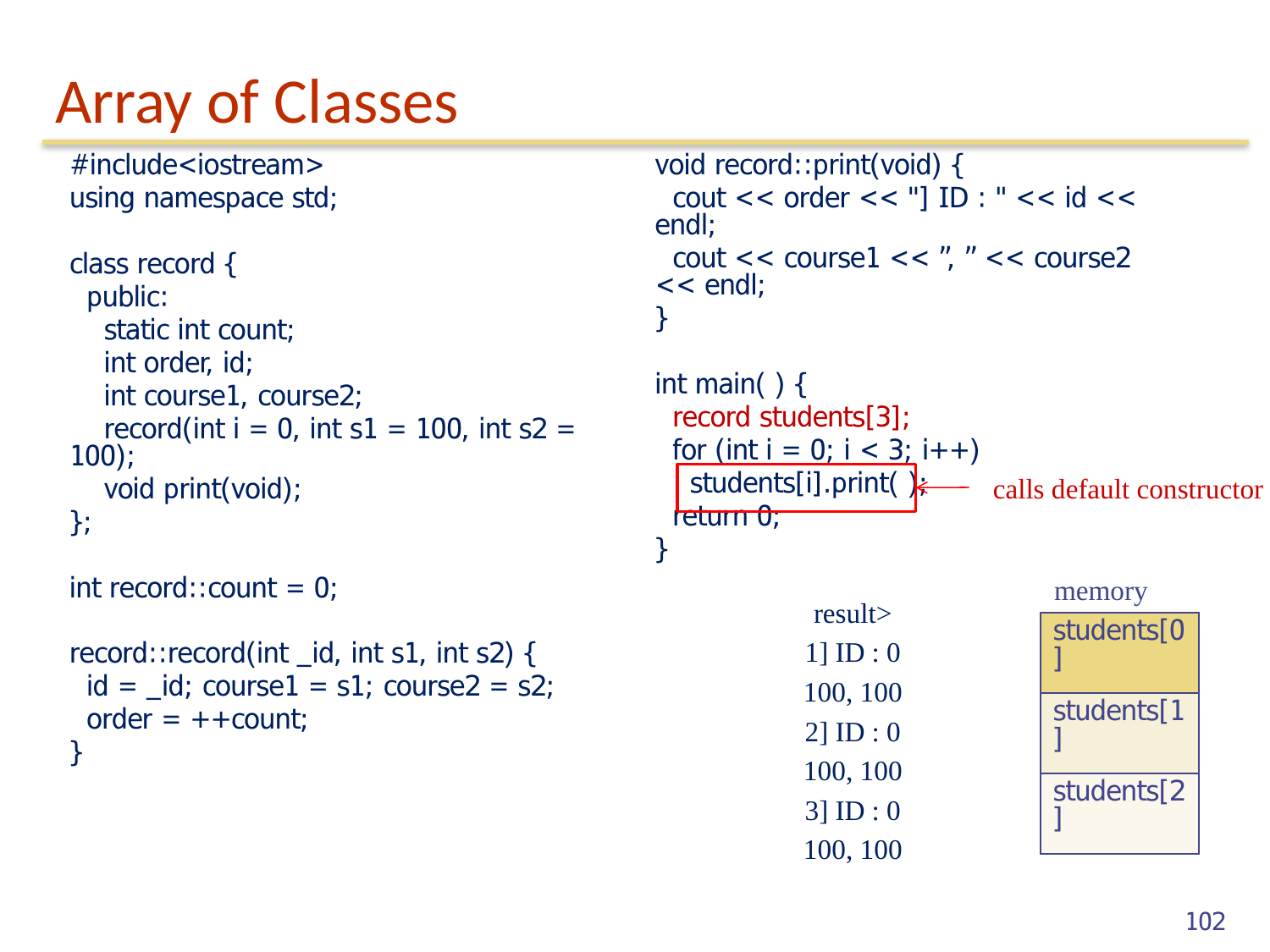

# Array of Classes
| #include<iostream> using namespace std; class record { public: static int count; int order, id; int course1, course2; record(int i = 0, int s1 = 100, int s2 = 100); void print(void); }; int record::count = 0; record::record(int \_id, int s1, int s2) { id = \_id; course1 = s1; course2 = s2; order = ++count; } | void record::print(void) { cout << order << "] ID : " << id << endl; cout << course1 << ”, ” << course2 << endl; } int main( ) { record students[3]; for (int i = 0; i < 3; i++) students[i].print( ); return 0; } |
| --- | --- |
|  |  |

calls default constructor
memory
result>
1] ID : 0
100, 100
2] ID : 0
100, 100
3] ID : 0
100, 100

| students[0] |
| --- |
| students[1] |
| students[2] |
102